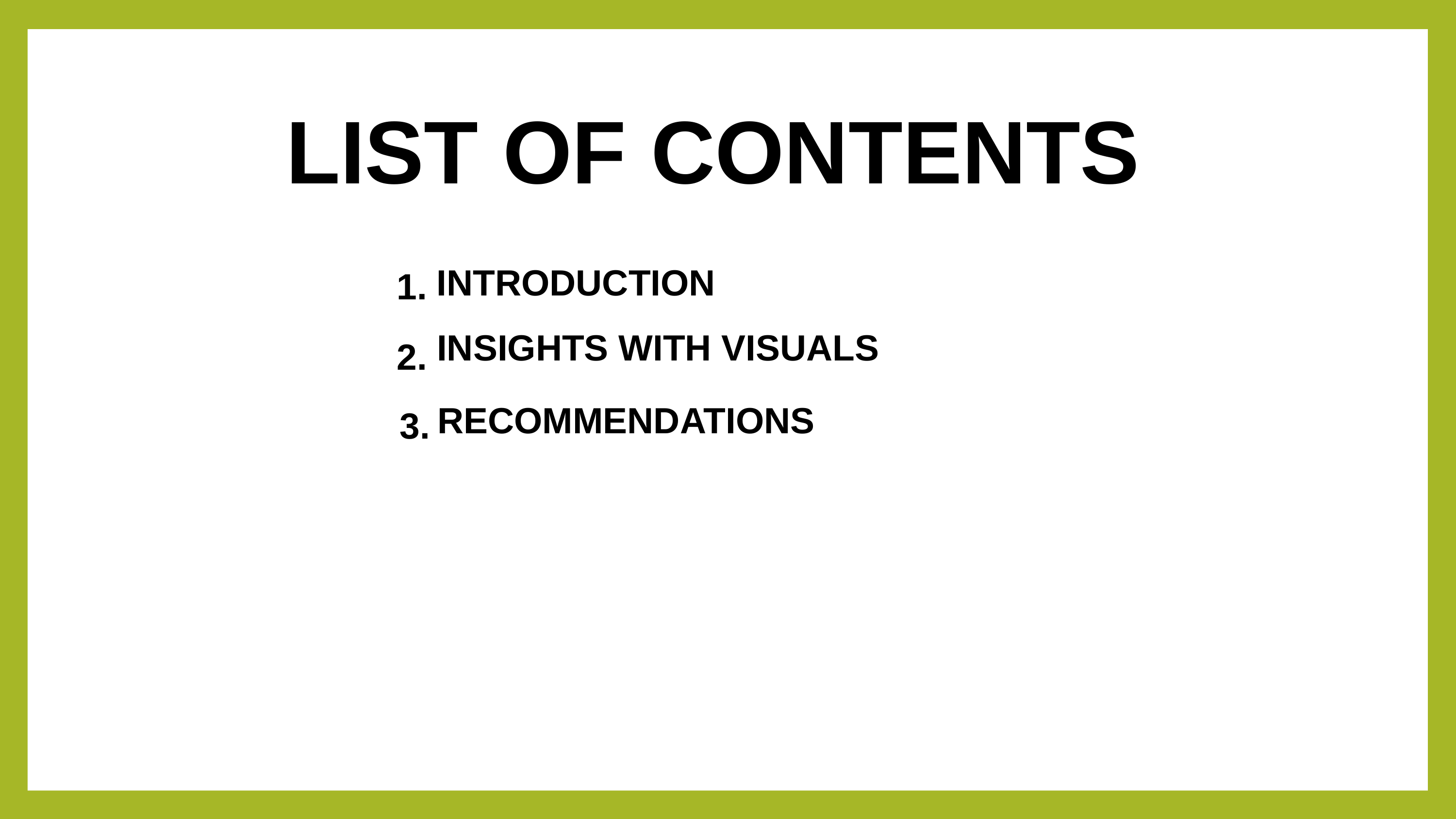

LIST OF CONTENTS
1.
INTRODUCTION
2.
INSIGHTS WITH VISUALS
3.
RECOMMENDATIONS